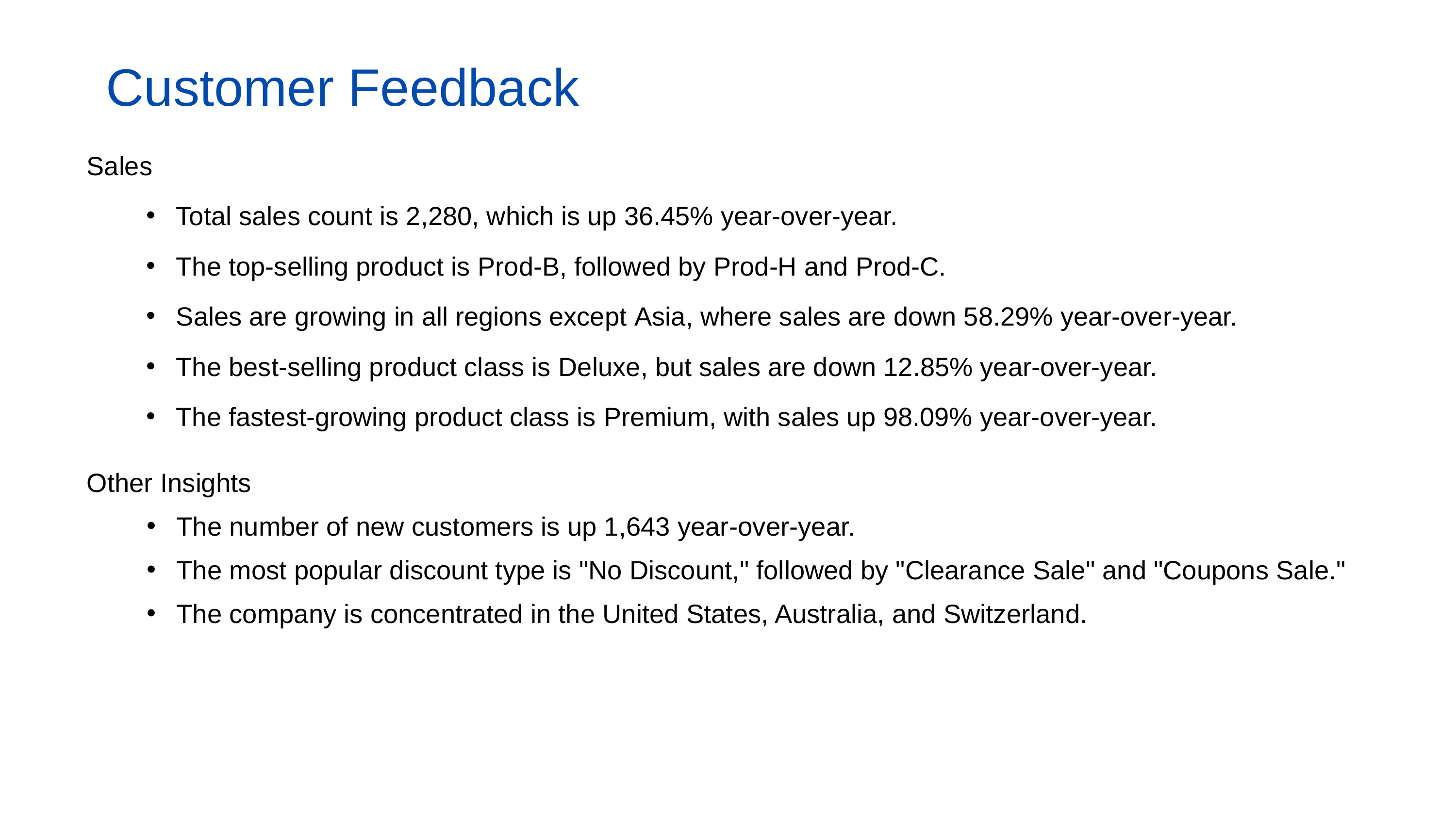

Customer Feedback
Sales
Total sales count is 2,280, which is up 36.45% year-over-year.
The top-selling product is Prod-B, followed by Prod-H and Prod-C.
Sales are growing in all regions except Asia, where sales are down 58.29% year-over-year.
The best-selling product class is Deluxe, but sales are down 12.85% year-over-year.
The fastest-growing product class is Premium, with sales up 98.09% year-over-year.

Other Insights
The number of new customers is up 1,643 year-over-year.
The most popular discount type is "No Discount," followed by "Clearance Sale" and "Coupons Sale."
The company is concentrated in the United States, Australia, and Switzerland.